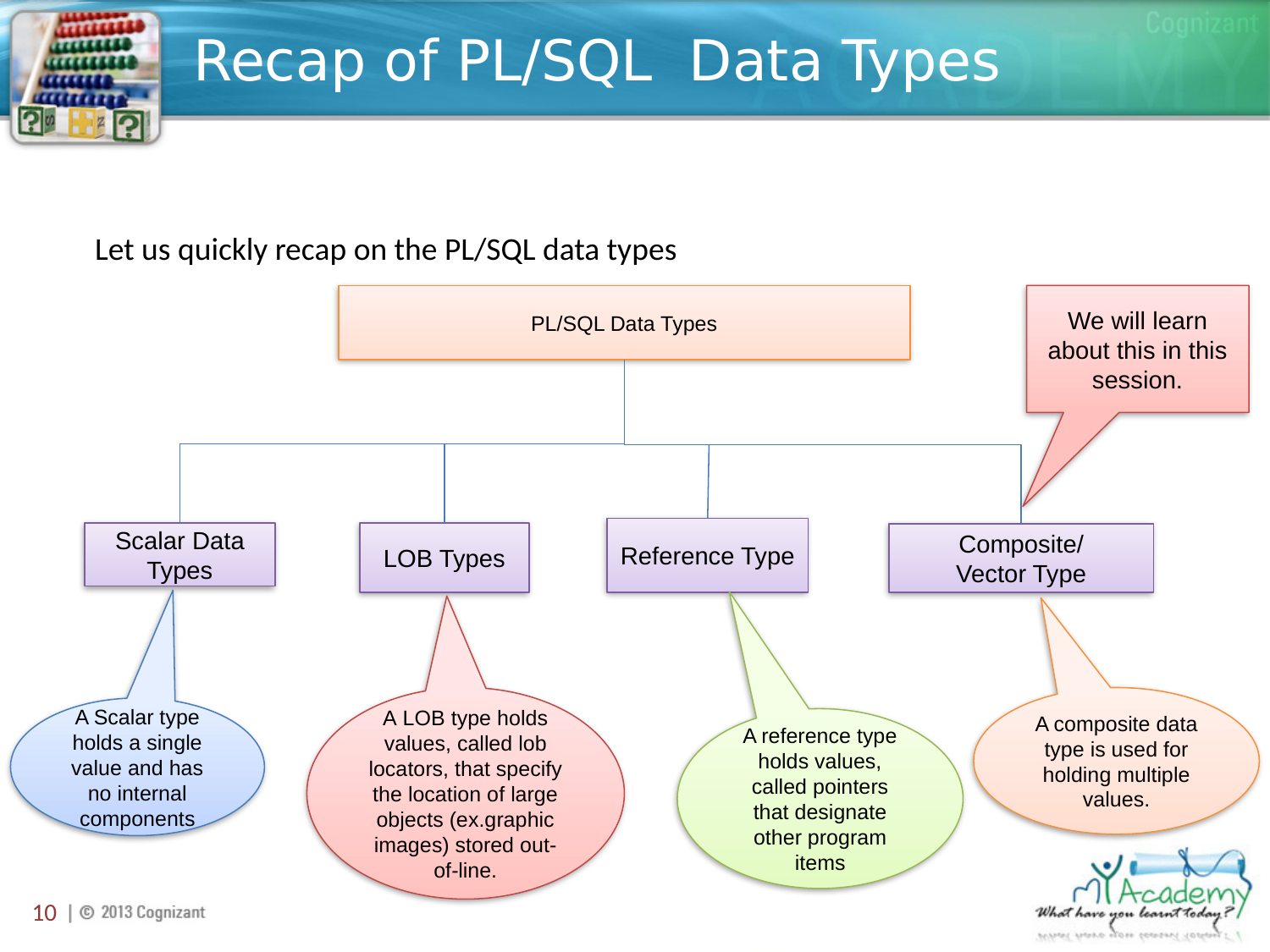

# Recap of PL/SQL  Data Types
Let us quickly recap on the PL/SQL data types

PL/SQL Data Types
We will learn about this in this session.
Reference Type
Scalar Data Types
LOB Types
Composite/
Vector Type
A LOB type holds values, called lob locators, that specify the location of large objects (ex.graphic images) stored out-of-line.
A composite data type is used for holding multiple values.
A Scalar type holds a single value and has no internal components
A reference type holds values, called pointers that designate other program items
10